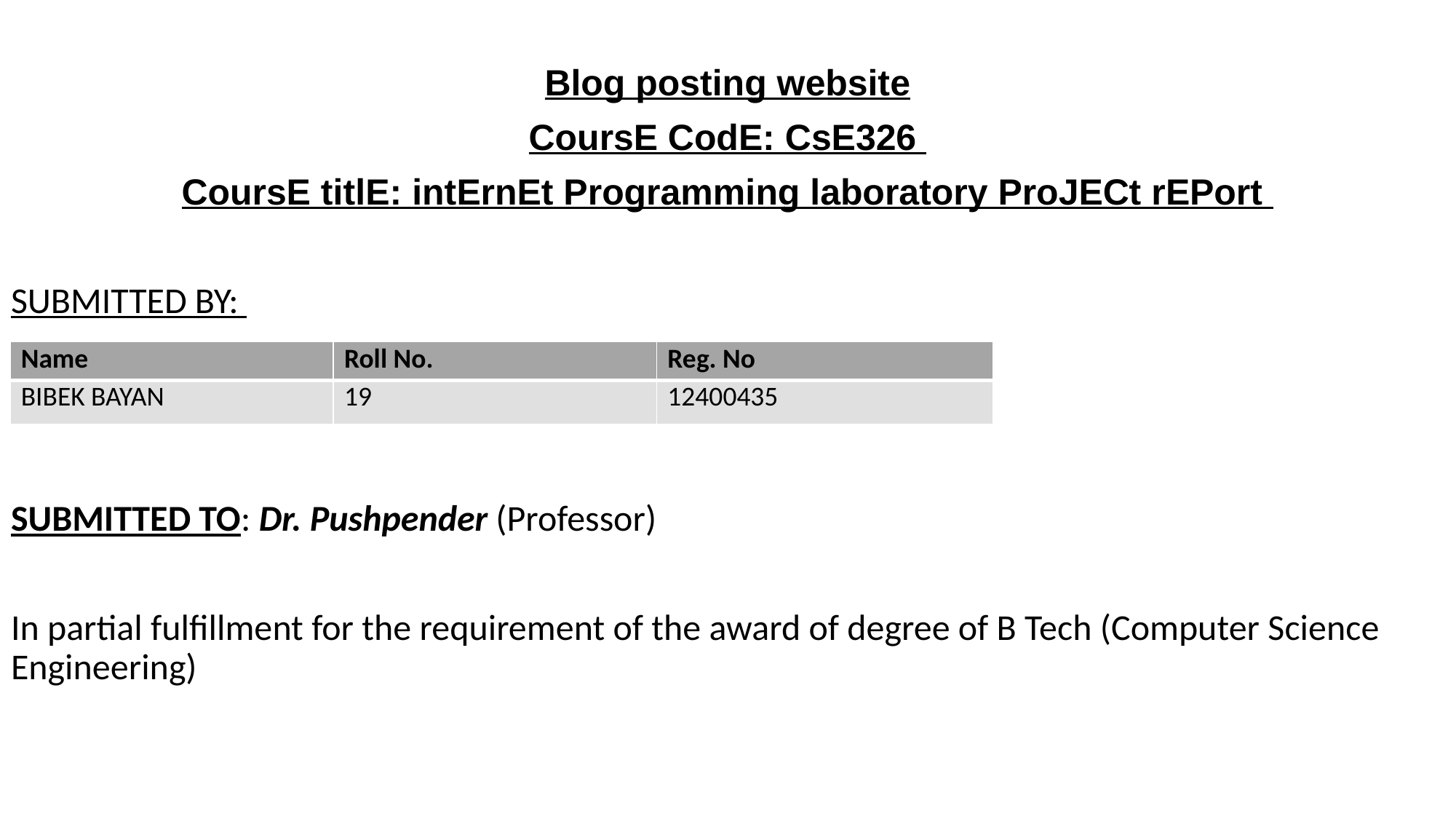

Blog posting website
CoursE CodE: CsE326
CoursE titlE: intErnEt Programming laboratory ProJECt rEPort

SUBMITTED BY:

SUBMITTED TO: Dr. Pushpender (Professor)

In partial fulfillment for the requirement of the award of degree of B Tech (Computer Science Engineering)
| Name | Roll No. | Reg. No |
| --- | --- | --- |
| BIBEK BAYAN | 19 | 12400435 |